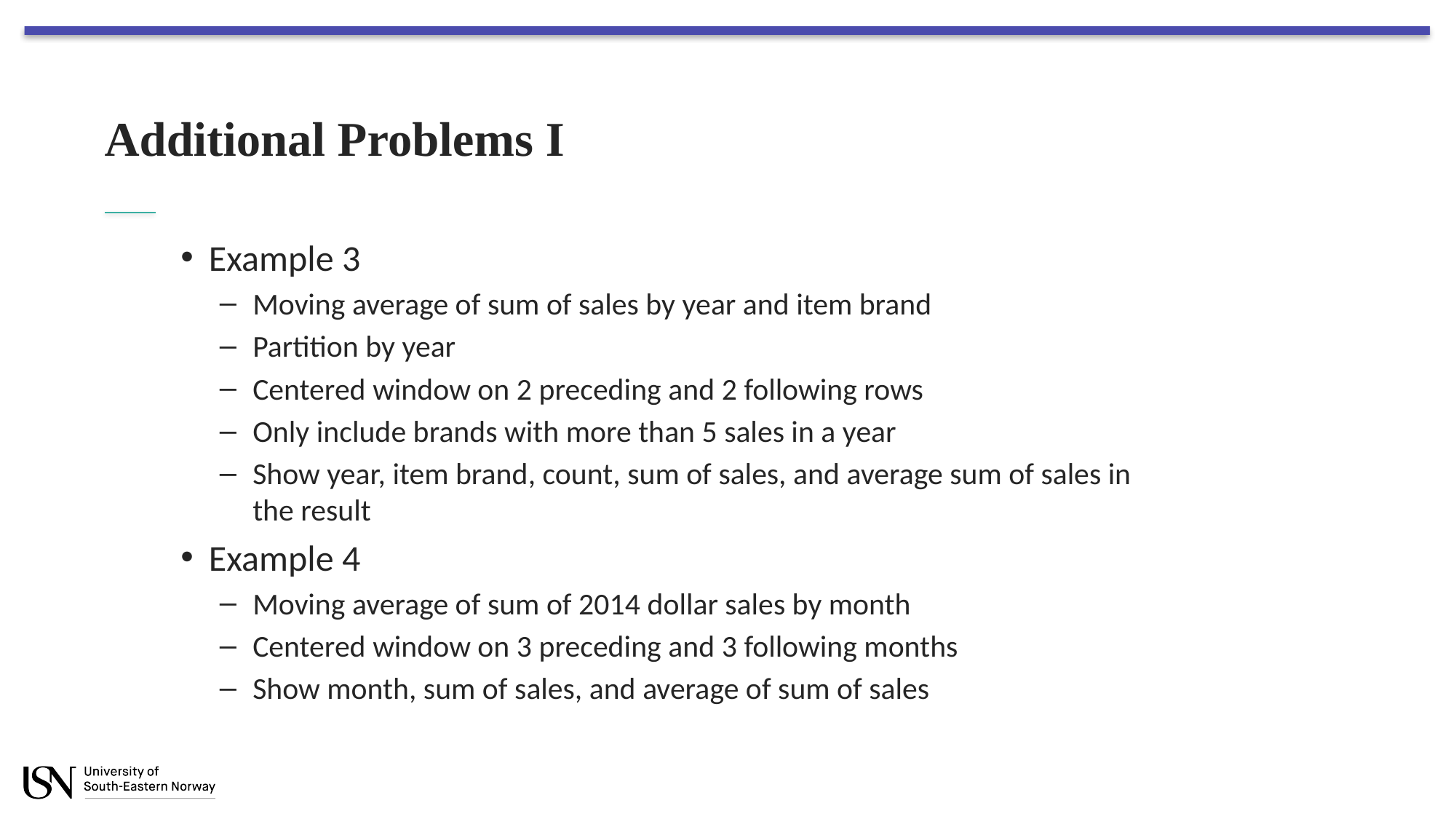

# Additional Problems I
Example 3
Moving average of sum of sales by year and item brand
Partition by year
Centered window on 2 preceding and 2 following rows
Only include brands with more than 5 sales in a year
Show year, item brand, count, sum of sales, and average sum of sales in the result
Example 4
Moving average of sum of 2014 dollar sales by month
Centered window on 3 preceding and 3 following months
Show month, sum of sales, and average of sum of sales